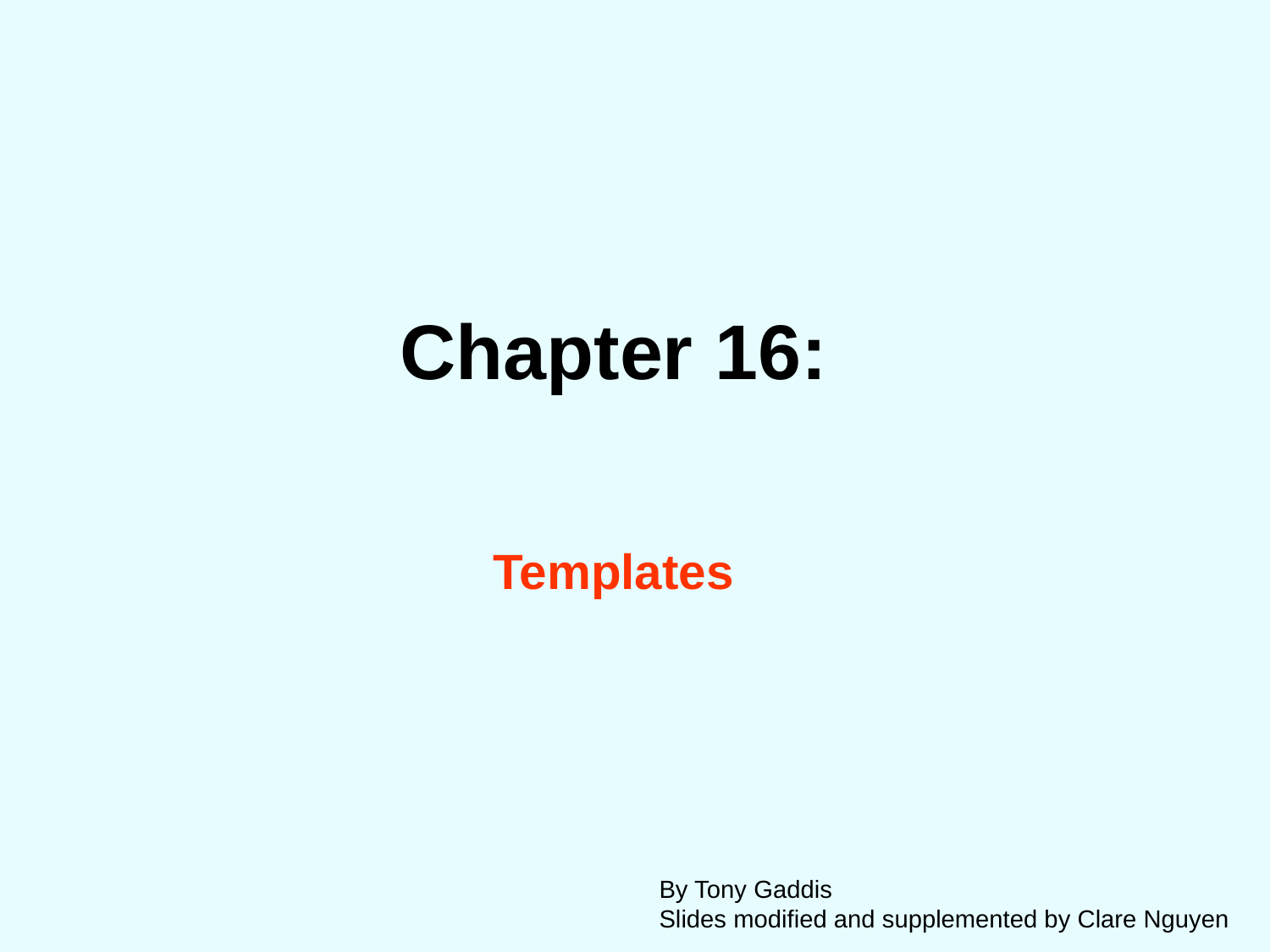

Chapter 16:

Templates
By Tony Gaddis
Slides modified and supplemented by Clare Nguyen